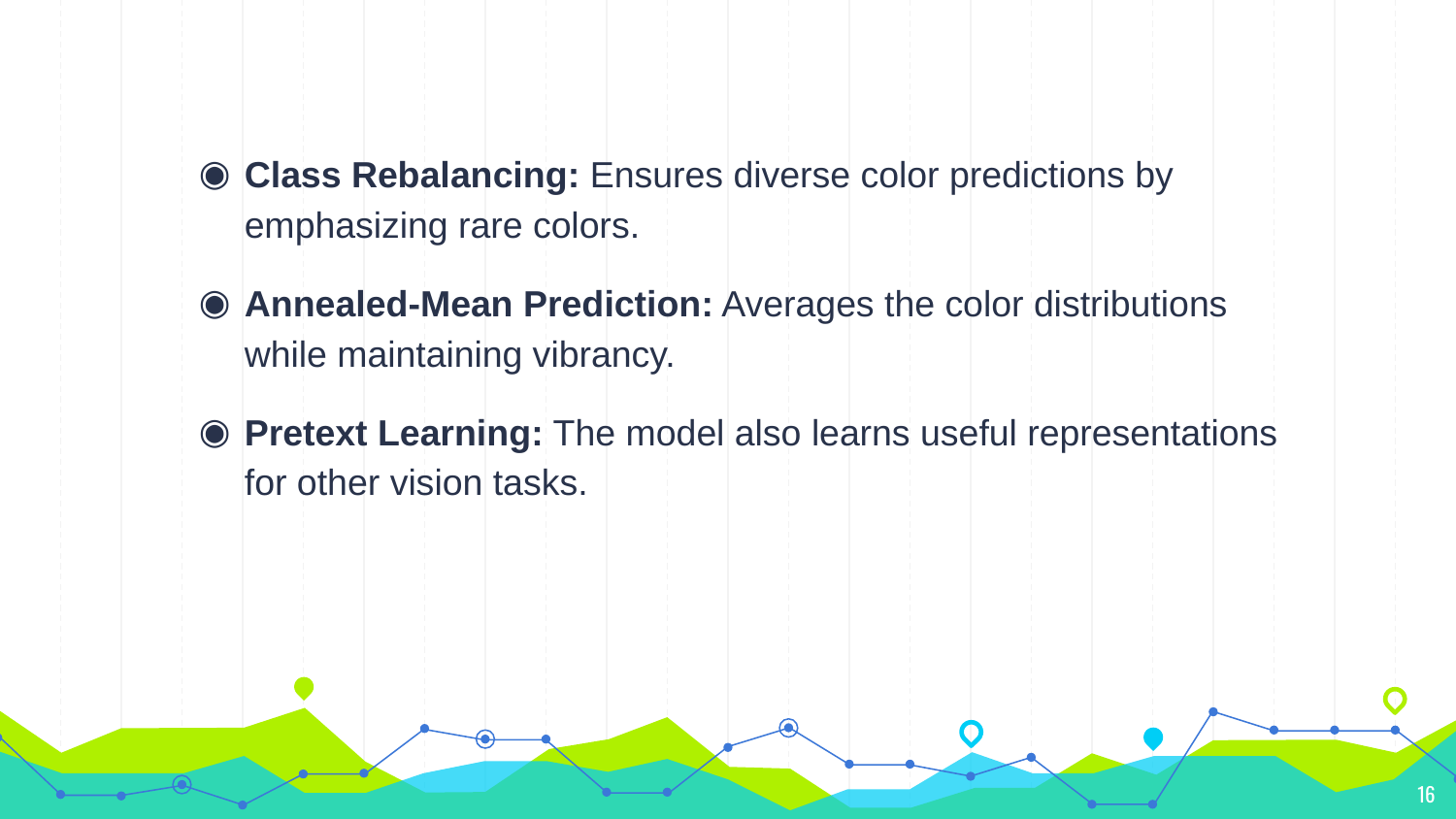

Class Rebalancing: Ensures diverse color predictions by emphasizing rare colors.
Annealed-Mean Prediction: Averages the color distributions while maintaining vibrancy.
Pretext Learning: The model also learns useful representations for other vision tasks.
16